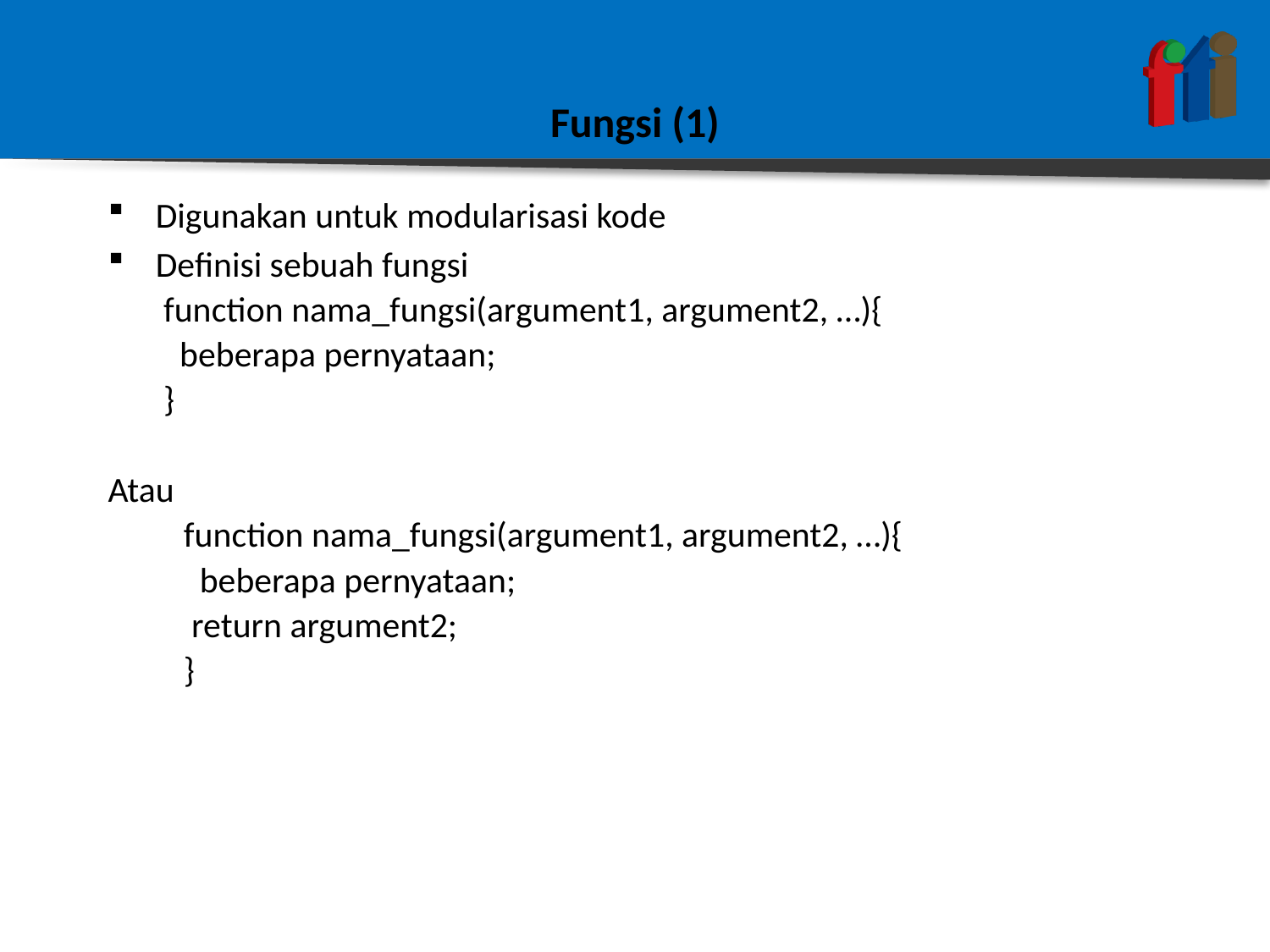

# Fungsi (1)
Digunakan untuk modularisasi kode
Definisi sebuah fungsi
function nama_fungsi(argument1, argument2, …){
  beberapa pernyataan;
}

Atau
function nama_fungsi(argument1, argument2, …){
  beberapa pernyataan;
 return argument2;
}